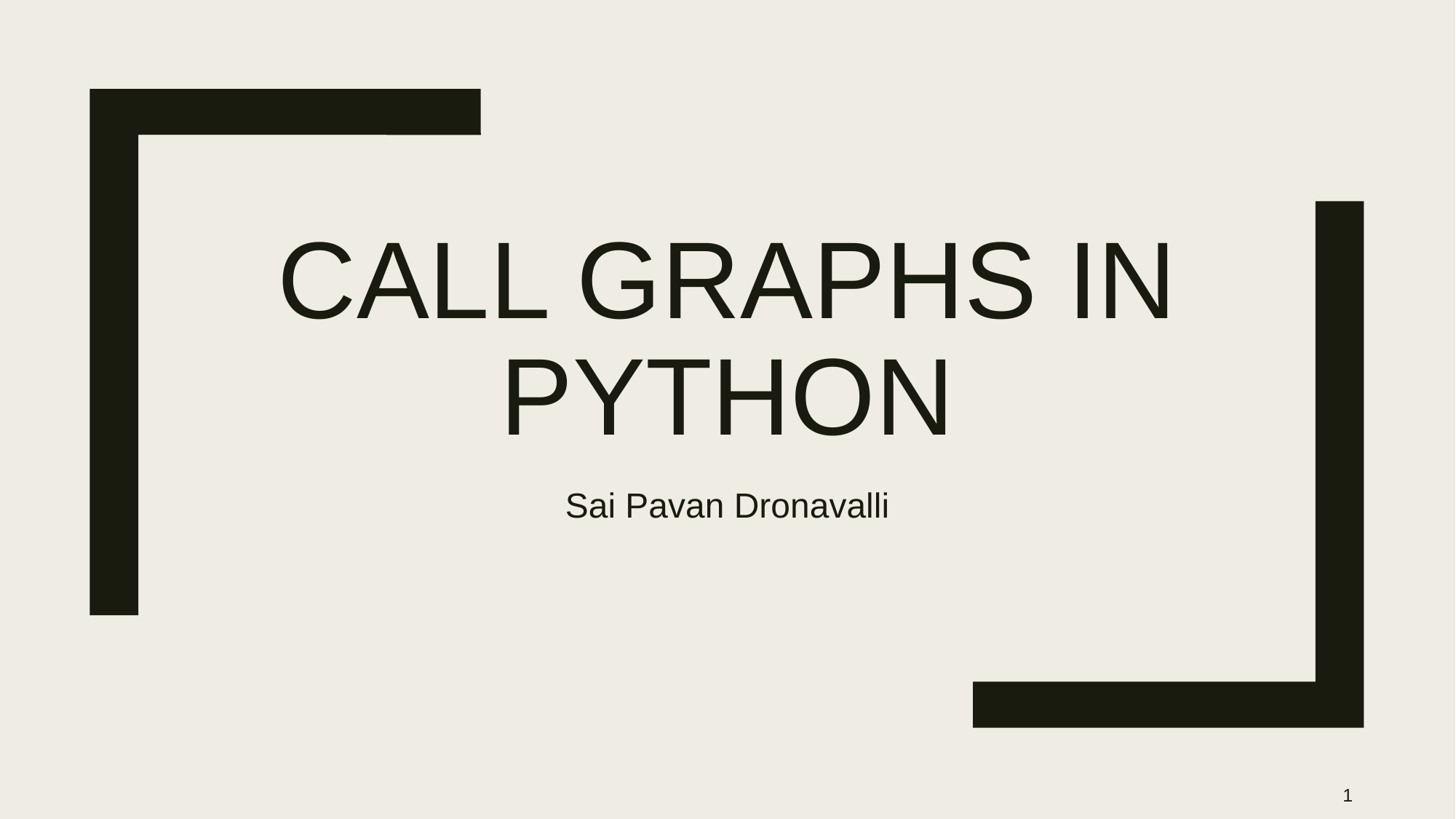

# Call graphs in python
Sai Pavan Dronavalli
1